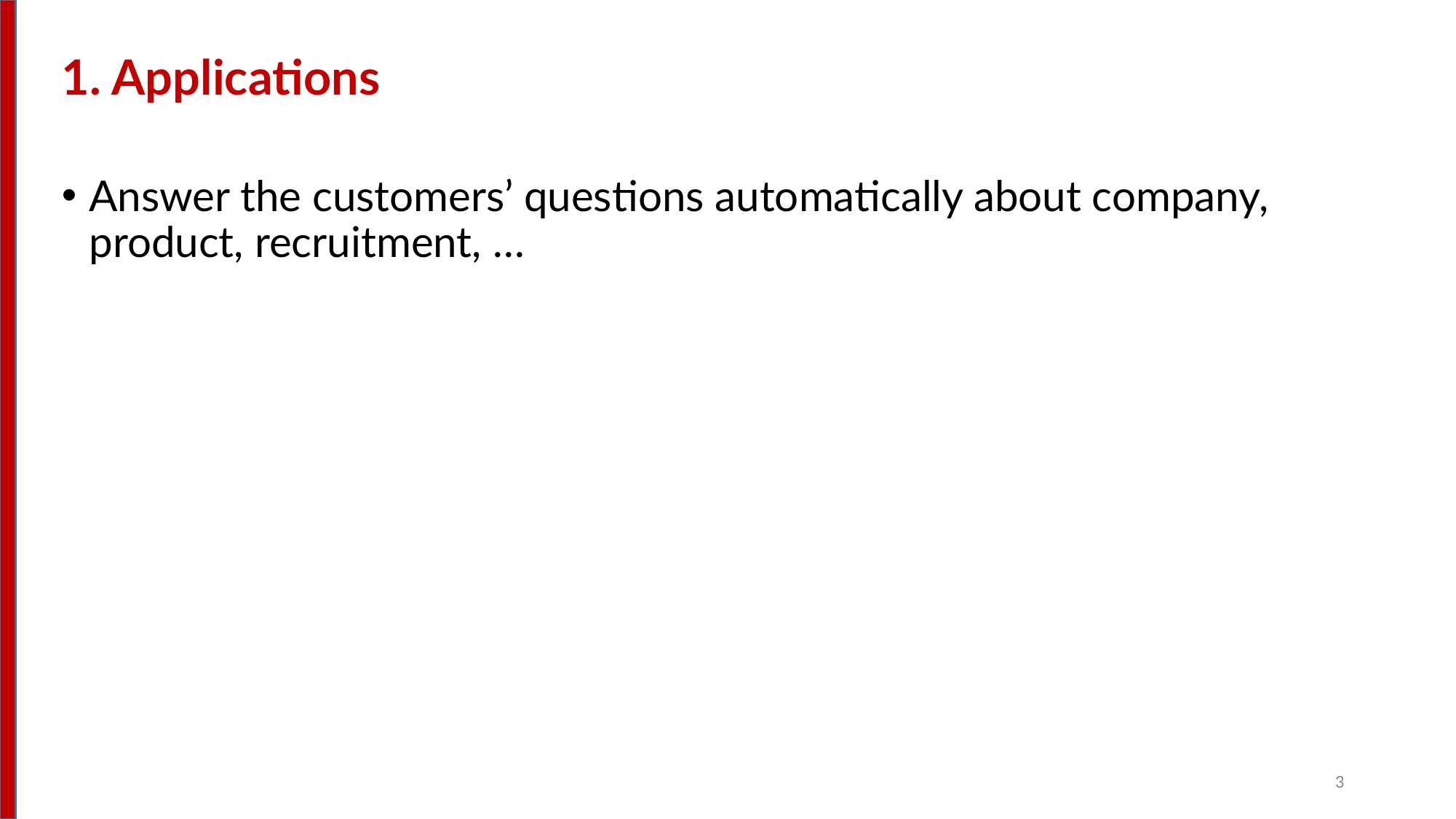

# 1. Applications
Answer the customers’ questions automatically about company, product, recruitment, …
3